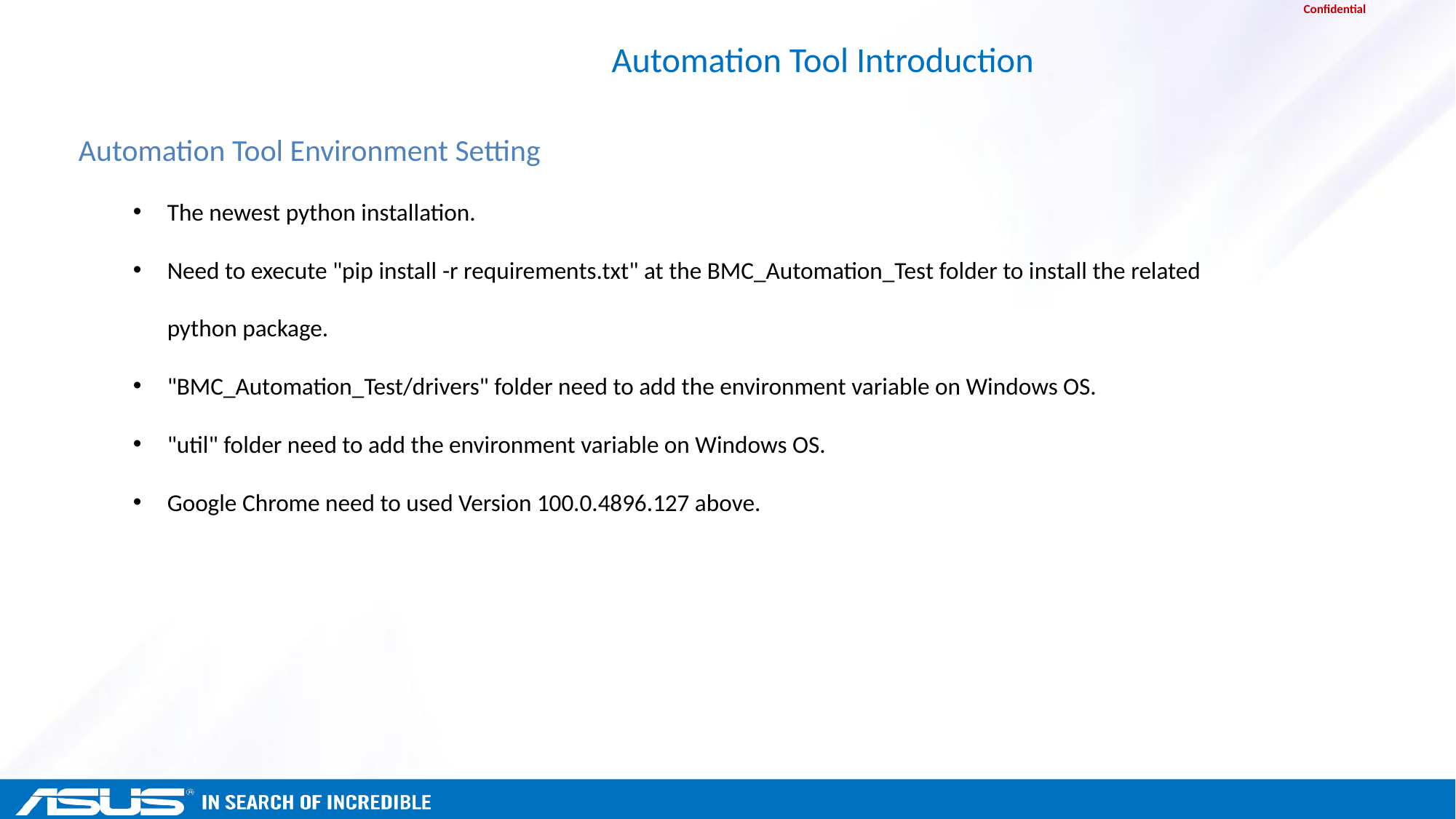

# Automation Tool Introduction
Automation Tool Environment Setting
The newest python installation.
Need to execute "pip install -r requirements.txt" at the BMC_Automation_Test folder to install the related python package.
"BMC_Automation_Test/drivers" folder need to add the environment variable on Windows OS.
"util" folder need to add the environment variable on Windows OS.
Google Chrome need to used Version 100.0.4896.127 above.